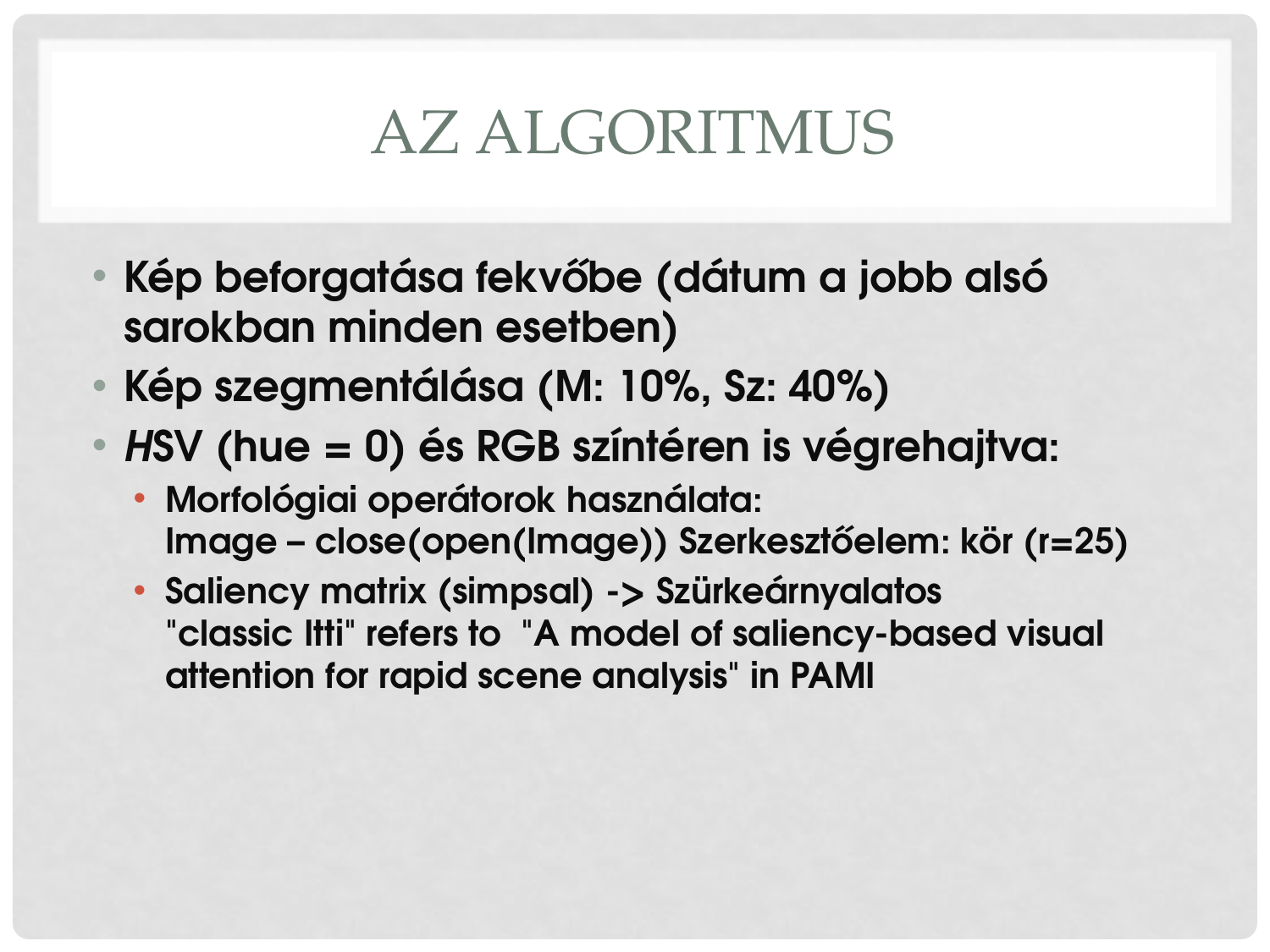

# Az algoritmus
Kép beforgatása fekvőbe (dátum a jobb alsó sarokban minden esetben)
Kép szegmentálása (M: 10%, Sz: 40%)
HSV (hue = 0) és RGB színtéren is végrehajtva:
Morfológiai operátorok használata:
Image – close(open(Image)) Szerkesztőelem: kör (r=25)
Saliency matrix (simpsal) -> Szürkeárnyalatos
"classic Itti" refers to  "A model of saliency-based visual attention for rapid scene analysis" in PAMI